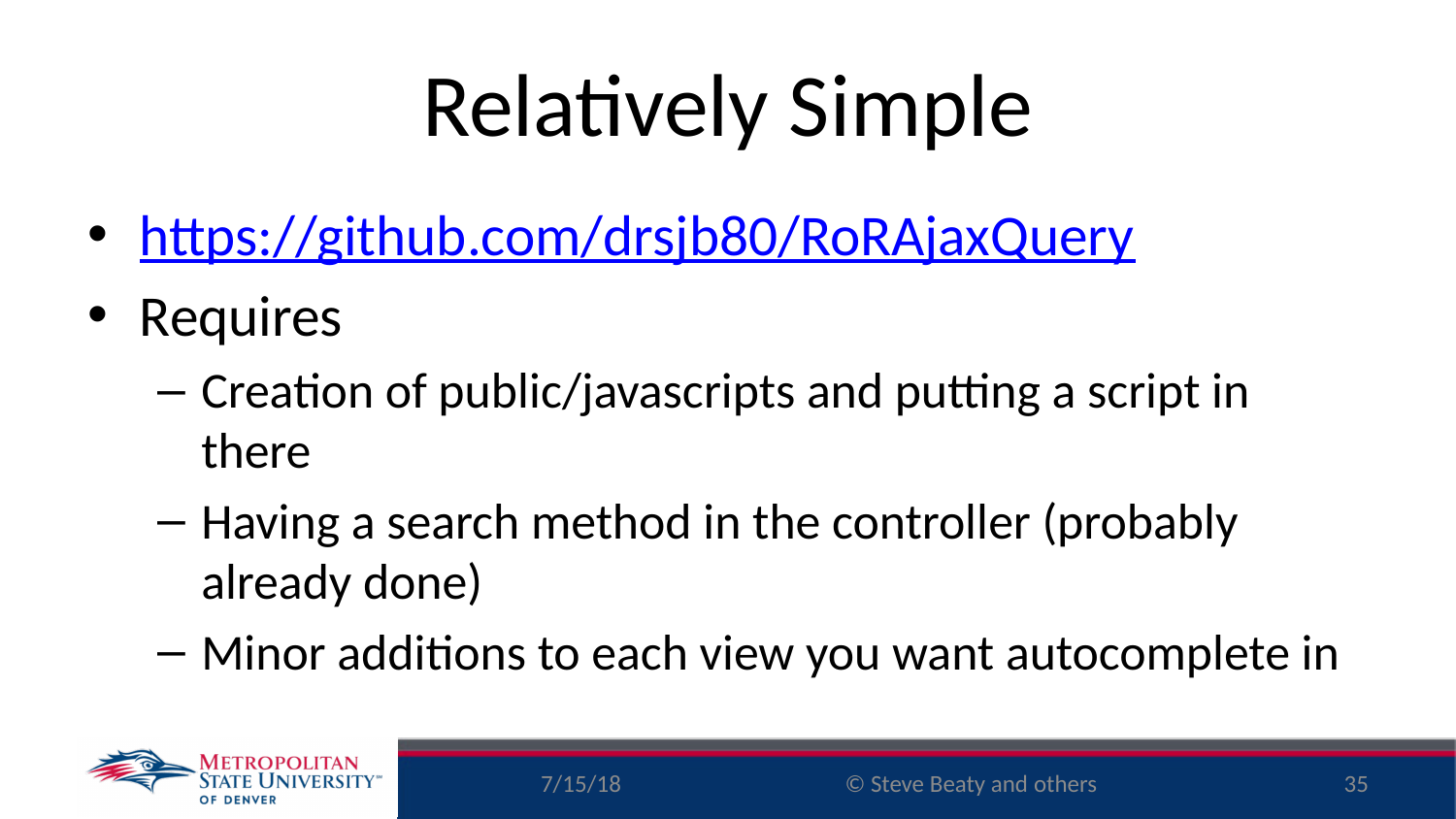

# Relatively Simple
https://github.com/drsjb80/RoRAjaxQuery
Requires
Creation of public/javascripts and putting a script in there
Having a search method in the controller (probably already done)
Minor additions to each view you want autocomplete in
7/15/18
35
© Steve Beaty and others